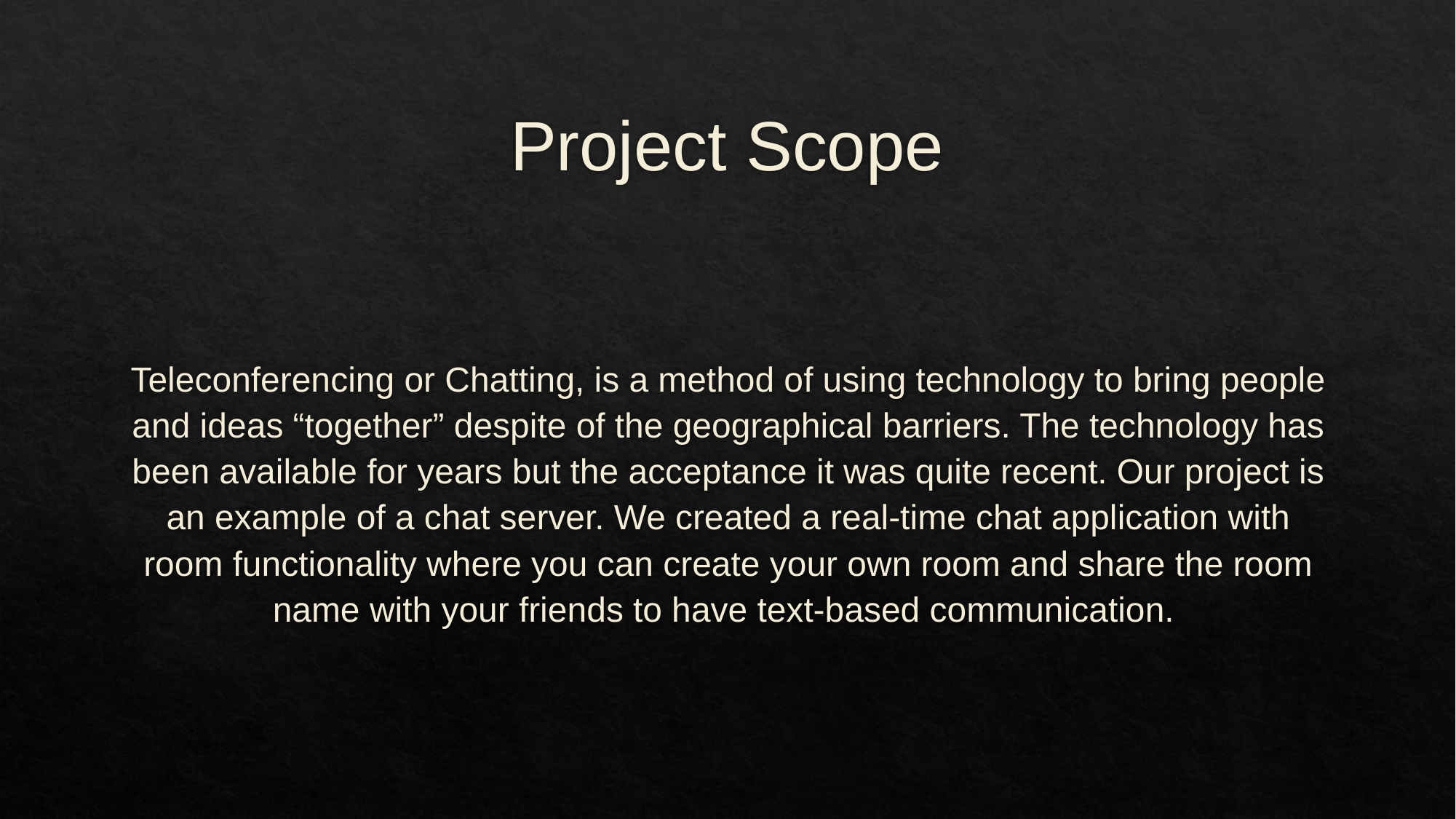

# Project Scope

Teleconferencing or Chatting, is a method of using technology to bring people and ideas “together” despite of the geographical barriers. The technology has been available for years but the acceptance it was quite recent. Our project is an example of a chat server. We created a real-time chat application with room functionality where you can create your own room and share the room name with your friends to have text-based communication.